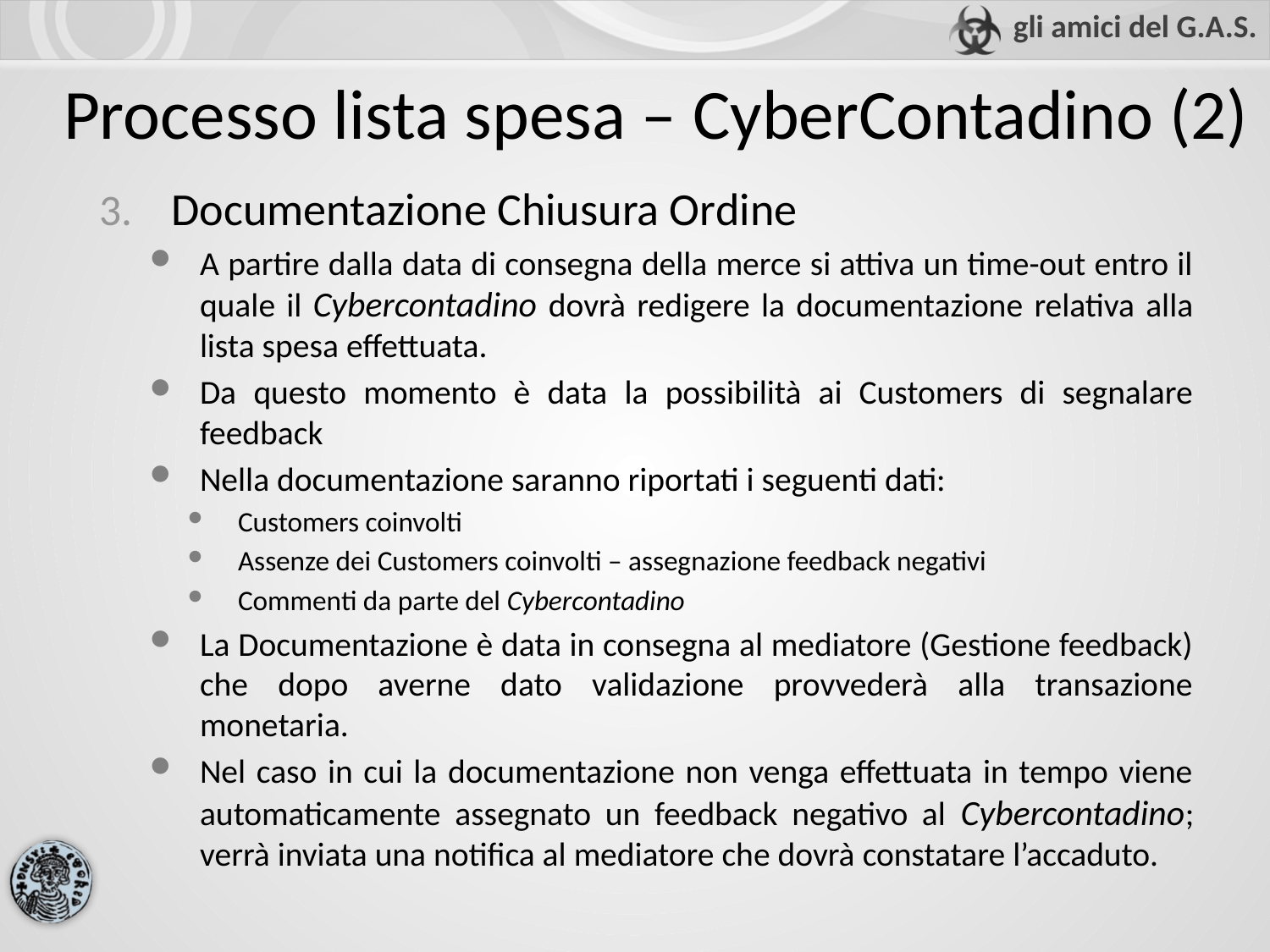

# Processo lista spesa – CyberContadino (2)
Documentazione Chiusura Ordine
A partire dalla data di consegna della merce si attiva un time-out entro il quale il Cybercontadino dovrà redigere la documentazione relativa alla lista spesa effettuata.
Da questo momento è data la possibilità ai Customers di segnalare feedback
Nella documentazione saranno riportati i seguenti dati:
Customers coinvolti
Assenze dei Customers coinvolti – assegnazione feedback negativi
Commenti da parte del Cybercontadino
La Documentazione è data in consegna al mediatore (Gestione feedback) che dopo averne dato validazione provvederà alla transazione monetaria.
Nel caso in cui la documentazione non venga effettuata in tempo viene automaticamente assegnato un feedback negativo al Cybercontadino; verrà inviata una notifica al mediatore che dovrà constatare l’accaduto.